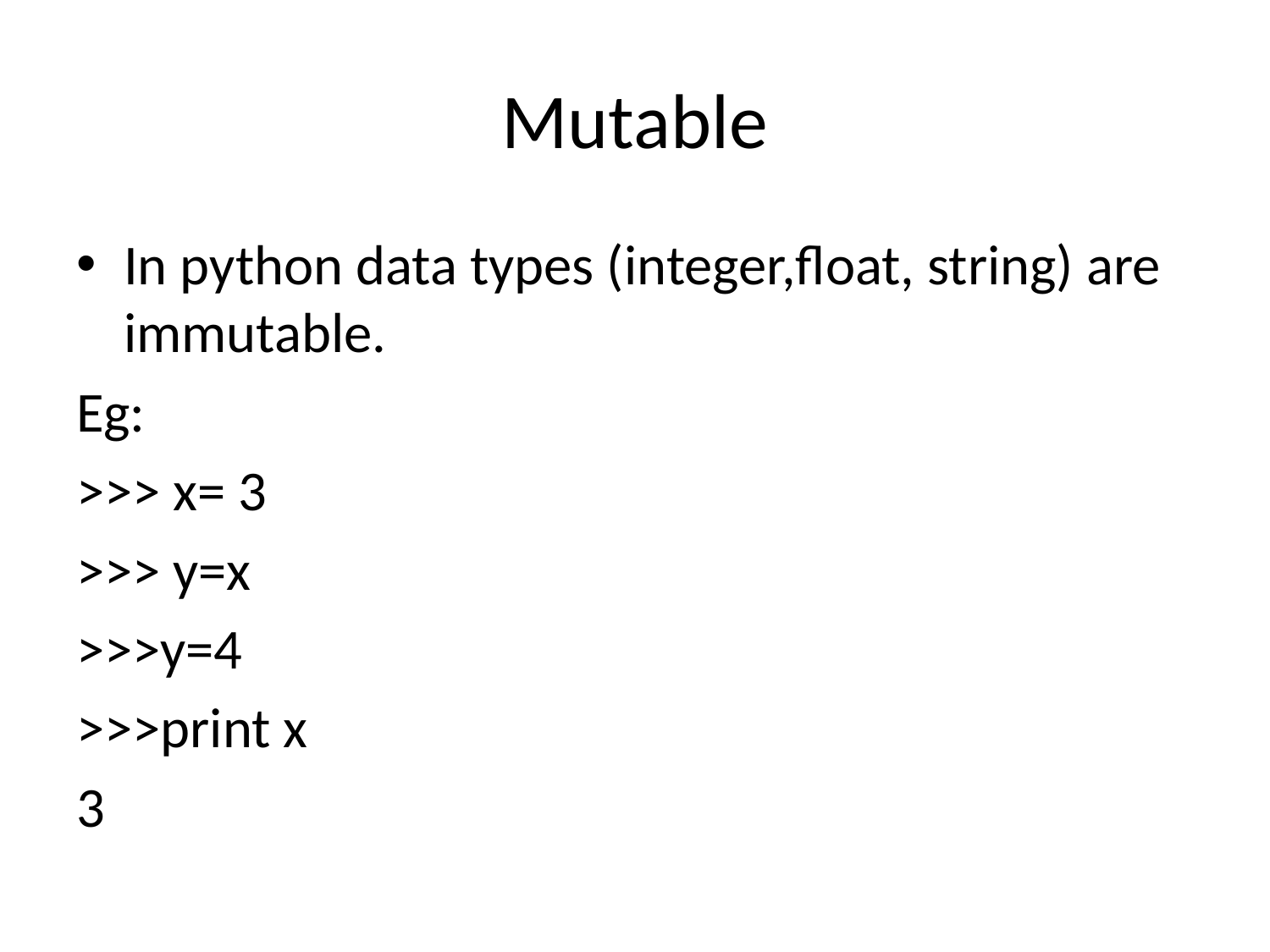

# Mutable
In python data types (integer,float, string) are immutable.
Eg:
>>> x= 3
>>> y=x
>>>y=4
>>>print x
3